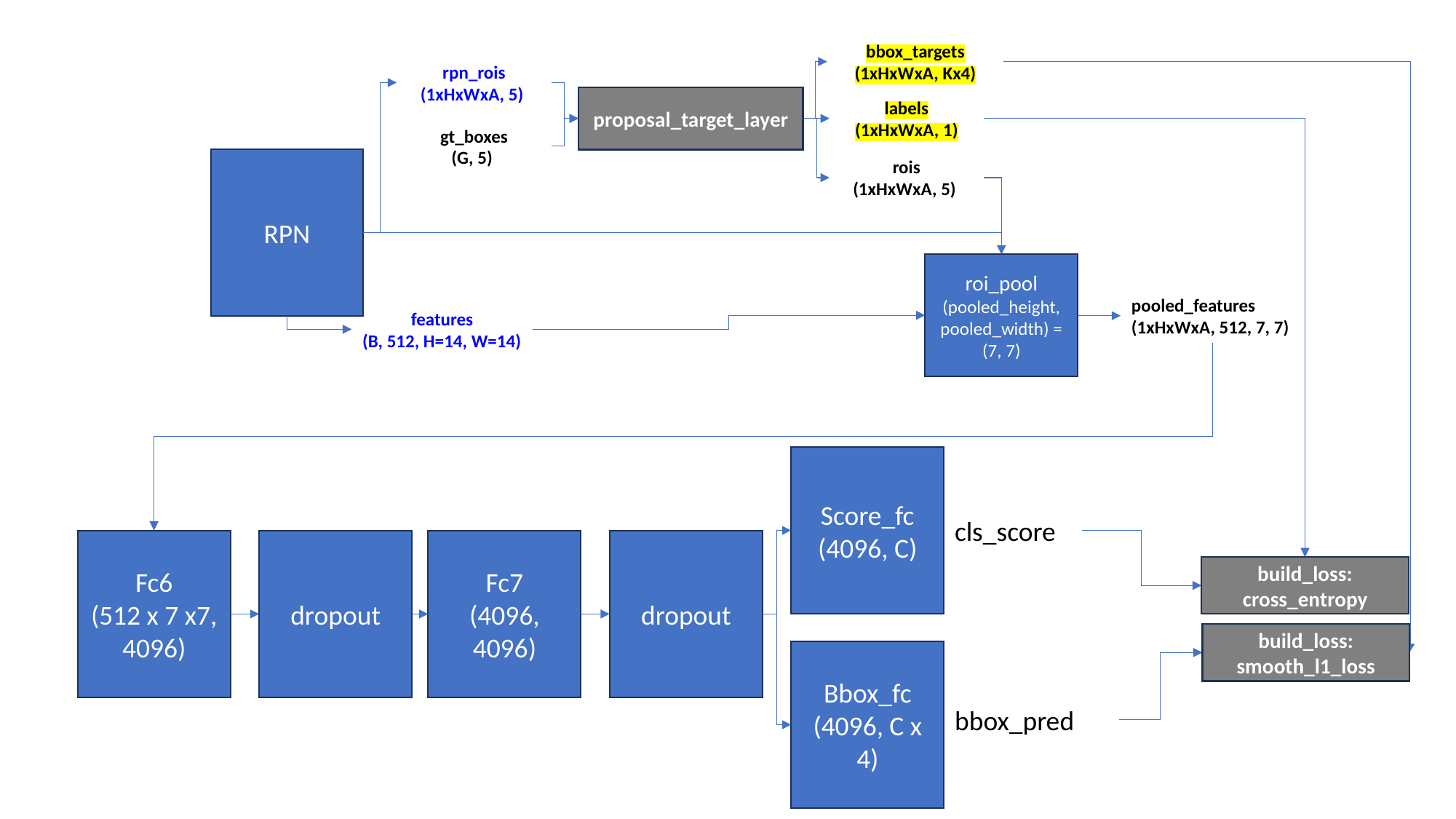

bbox_targets
(1xHxWxA, Kx4)
rpn_rois
(1xHxWxA, 5)
proposal_target_layer
labels
(1xHxWxA, 1)
gt_boxes
(G, 5)
RPN
rois
(1xHxWxA, 5)
roi_pool
(pooled_height, pooled_width) = (7, 7)
pooled_features
(1xHxWxA, 512, 7, 7)
features
(B, 512, H=14, W=14)
Score_fc
(4096, C)
cls_score
Fc6
(512 x 7 x7,
4096)
dropout
Fc7
(4096, 4096)
dropout
build_loss:
cross_entropy
build_loss:
smooth_l1_loss
Bbox_fc
(4096, C x 4)
bbox_pred